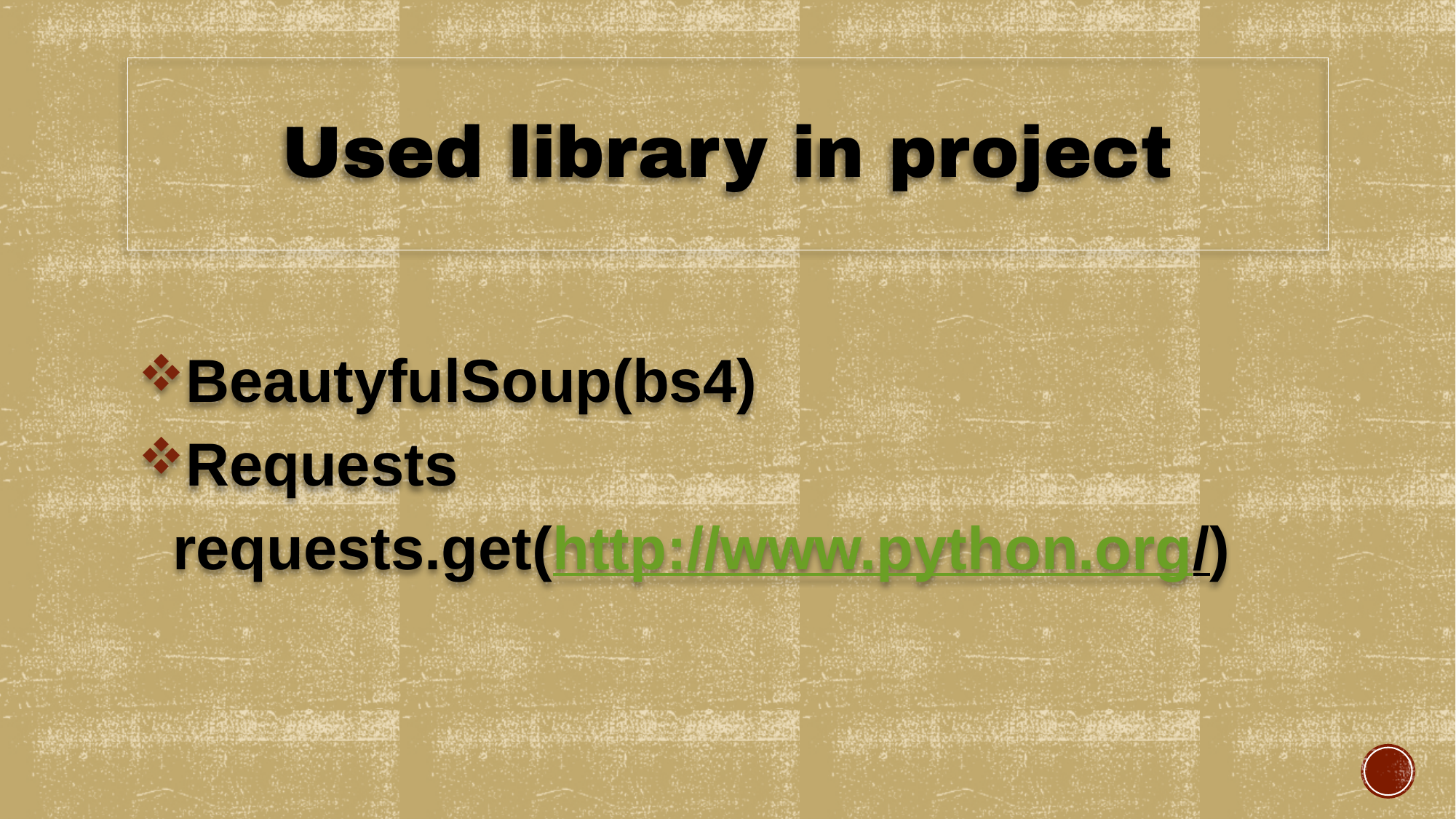

# Used library in project

BeautyfulSoup(bs4)
Requests
  requests.get(http://www.python.org/)